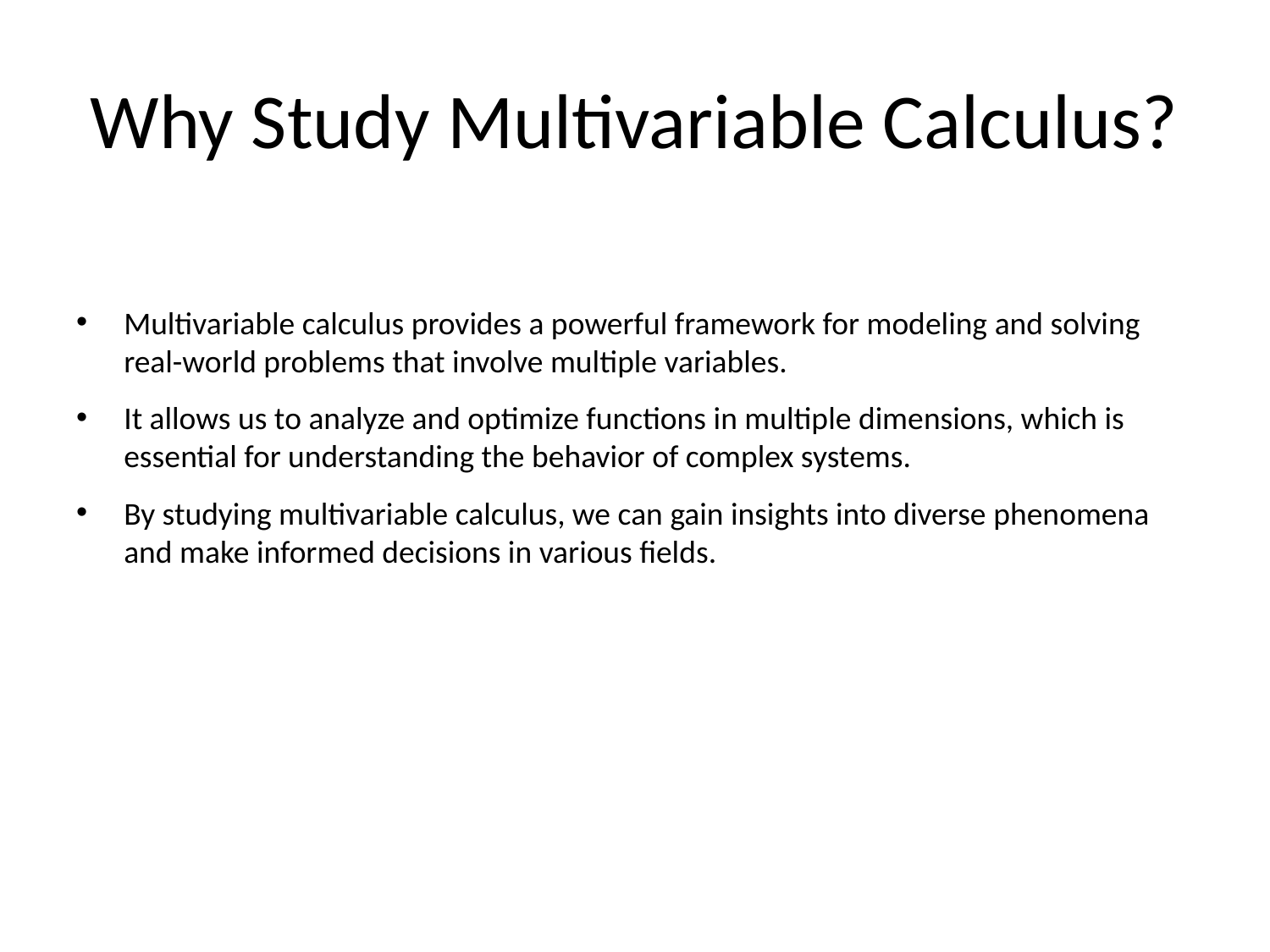

# Why Study Multivariable Calculus?

Multivariable calculus provides a powerful framework for modeling and solving real-world problems that involve multiple variables.
It allows us to analyze and optimize functions in multiple dimensions, which is essential for understanding the behavior of complex systems.
By studying multivariable calculus, we can gain insights into diverse phenomena and make informed decisions in various fields.